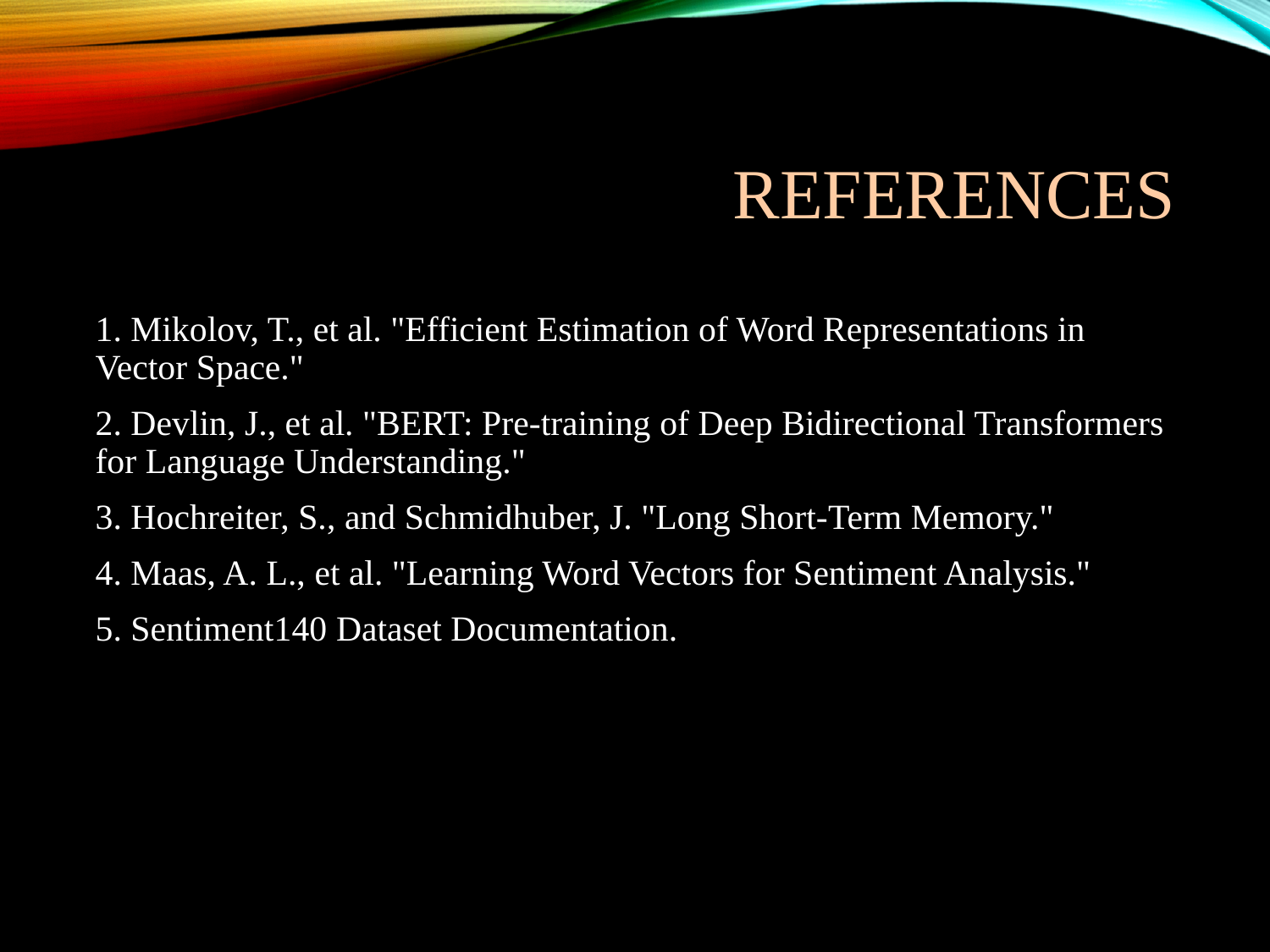

# References
1. Mikolov, T., et al. "Efficient Estimation of Word Representations in Vector Space."
2. Devlin, J., et al. "BERT: Pre-training of Deep Bidirectional Transformers for Language Understanding."
3. Hochreiter, S., and Schmidhuber, J. "Long Short-Term Memory."
4. Maas, A. L., et al. "Learning Word Vectors for Sentiment Analysis."
5. Sentiment140 Dataset Documentation.